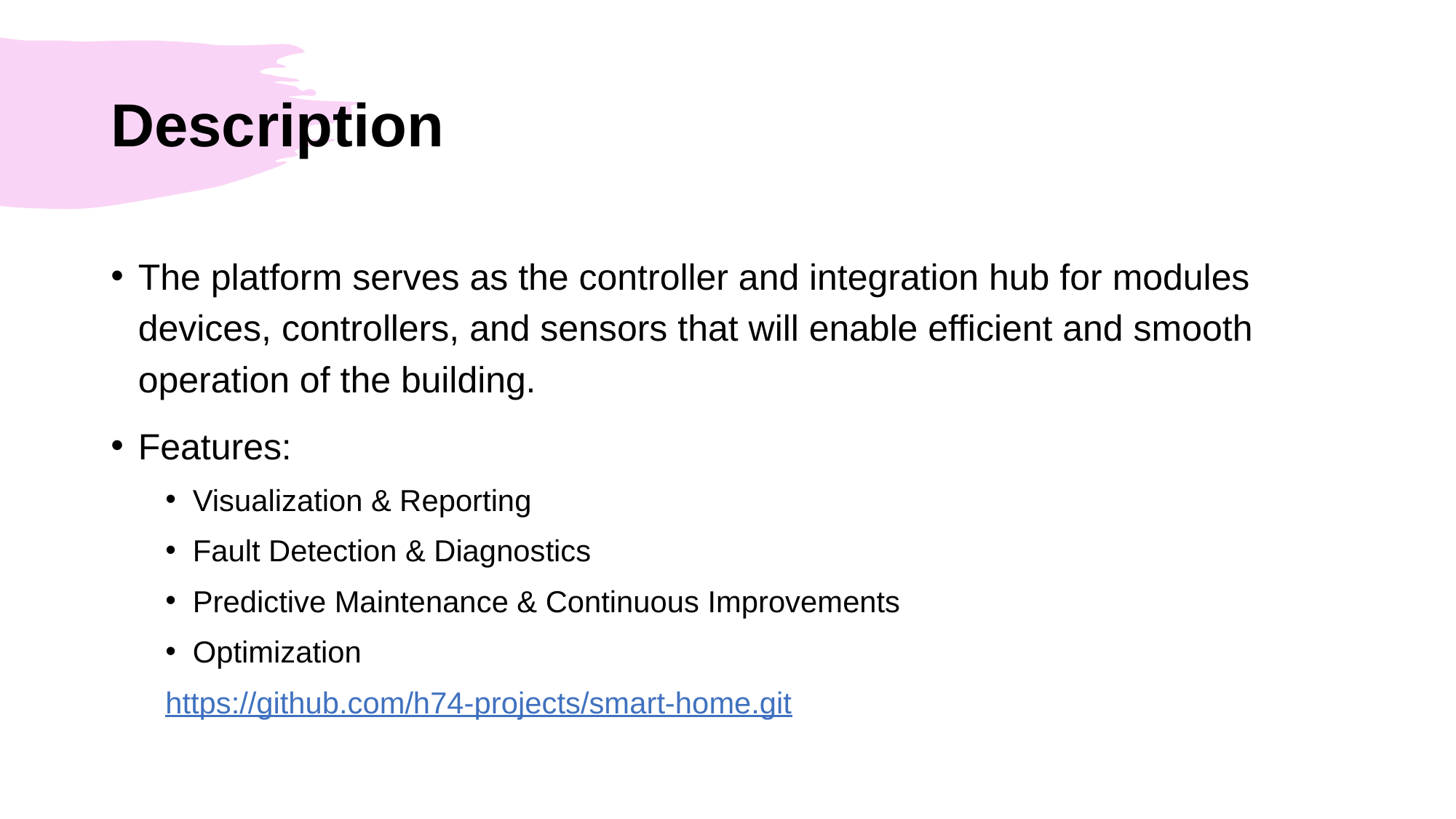

# Description
The platform serves as the controller and integration hub for modules devices, controllers, and sensors that will enable efficient and smooth operation of the building.
Features:
Visualization & Reporting
Fault Detection & Diagnostics
Predictive Maintenance & Continuous Improvements
Optimization
https://github.com/h74-projects/smart-home.git